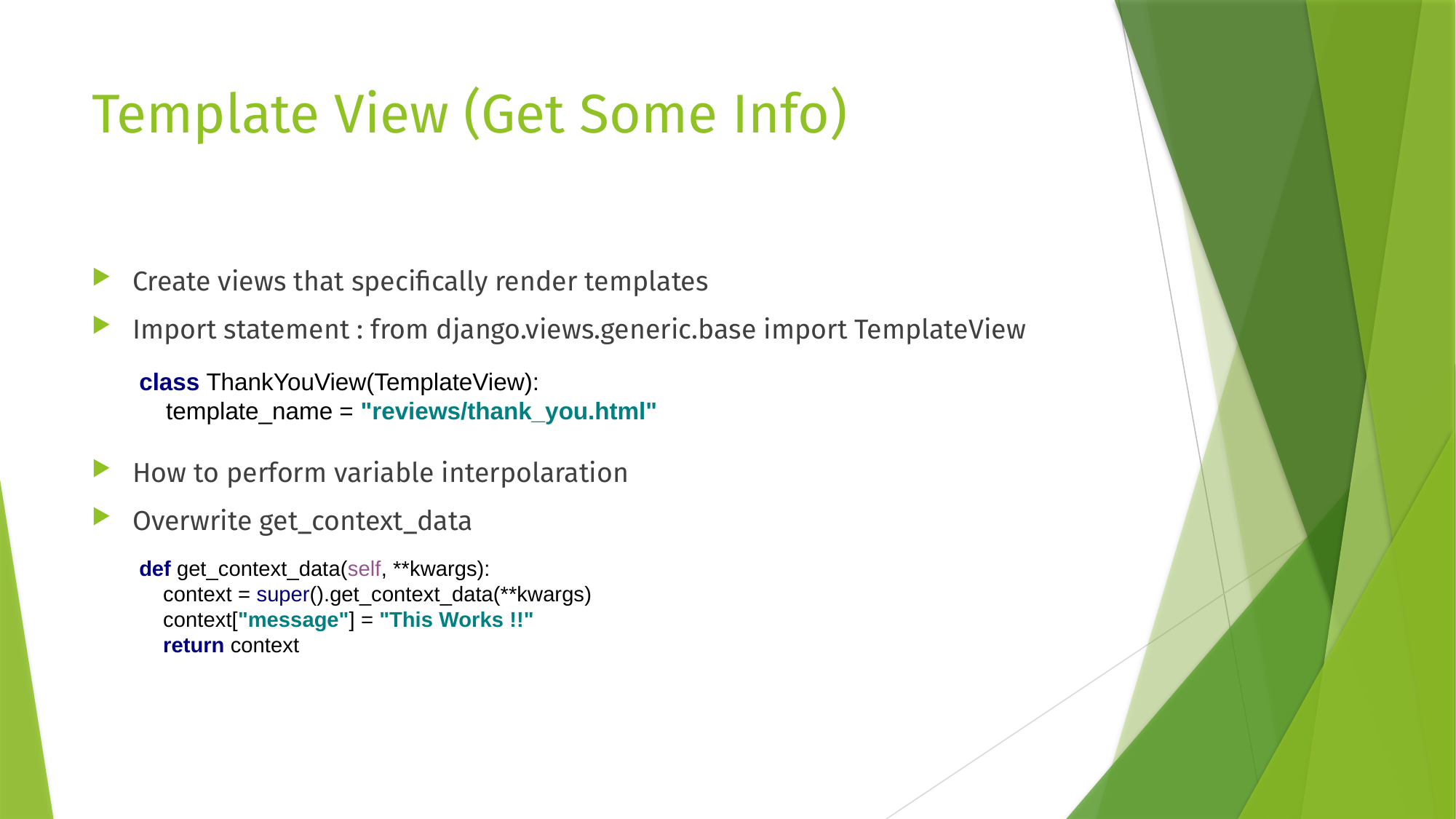

# Template View (Get Some Info)
Create views that specifically render templates
Import statement : from django.views.generic.base import TemplateView

How to perform variable interpolaration
Overwrite get_context_data
class ThankYouView(TemplateView):
    template_name = "reviews/thank_you.html"
def get_context_data(self, **kwargs):
    context = super().get_context_data(**kwargs)
    context["message"] = "This Works !!"
    return context